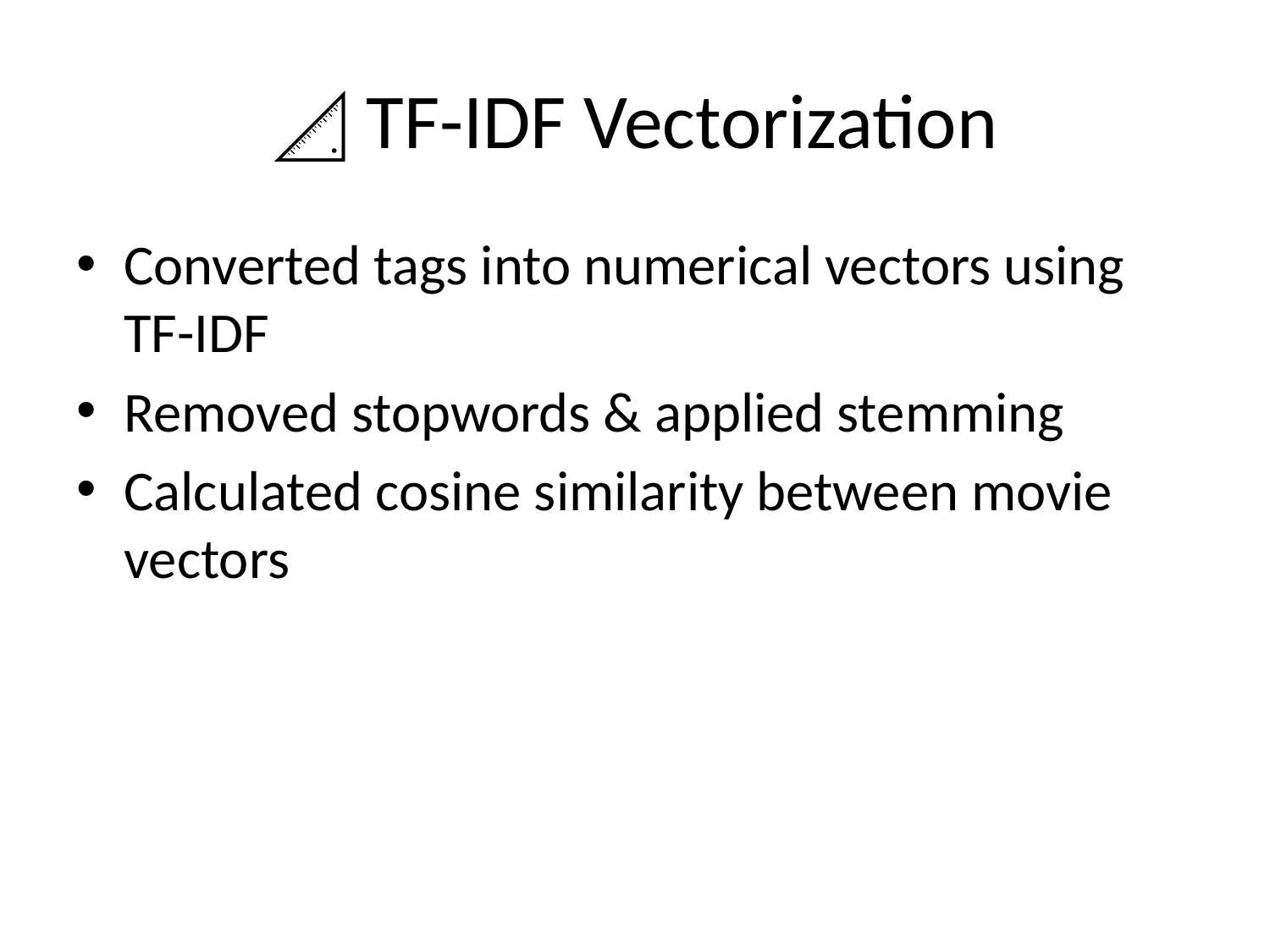

# 📐 TF-IDF Vectorization
Converted tags into numerical vectors using TF-IDF
Removed stopwords & applied stemming
Calculated cosine similarity between movie vectors